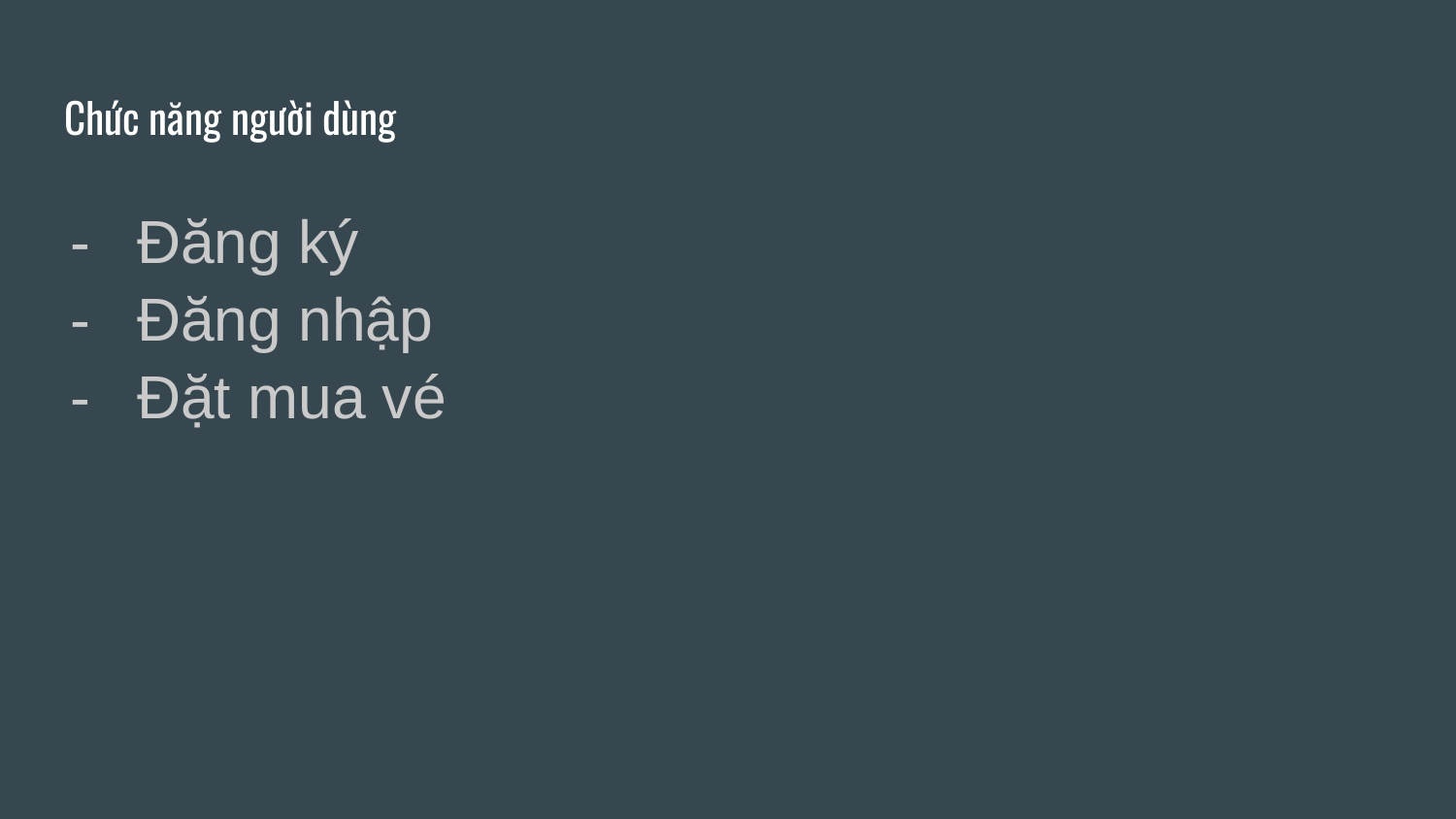

# Chức năng người dùng
Đăng ký
Đăng nhập
Đặt mua vé